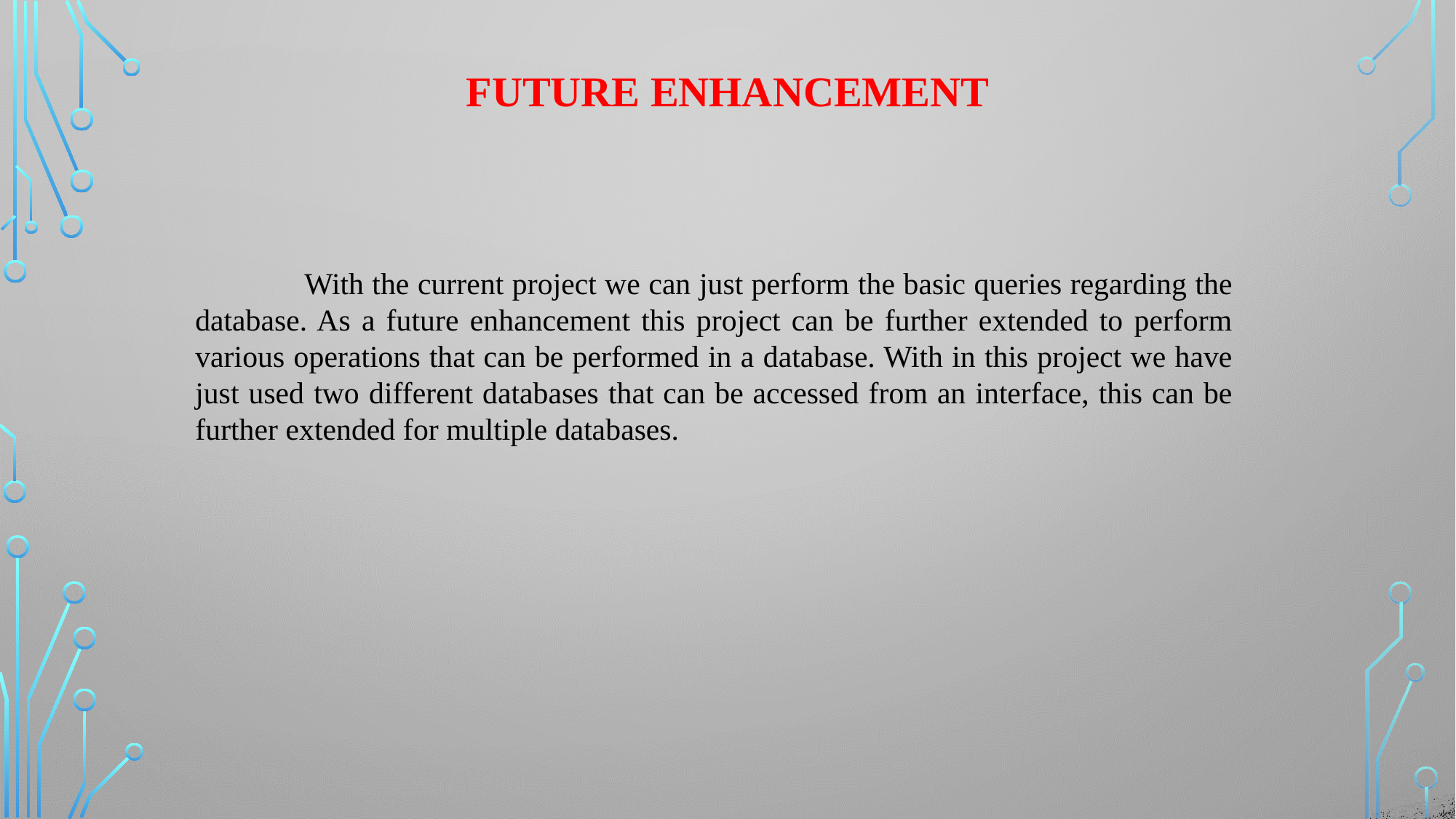

Future enhancement
	With the current project we can just perform the basic queries regarding the database. As a future enhancement this project can be further extended to perform various operations that can be performed in a database. With in this project we have just used two different databases that can be accessed from an interface, this can be further extended for multiple databases.